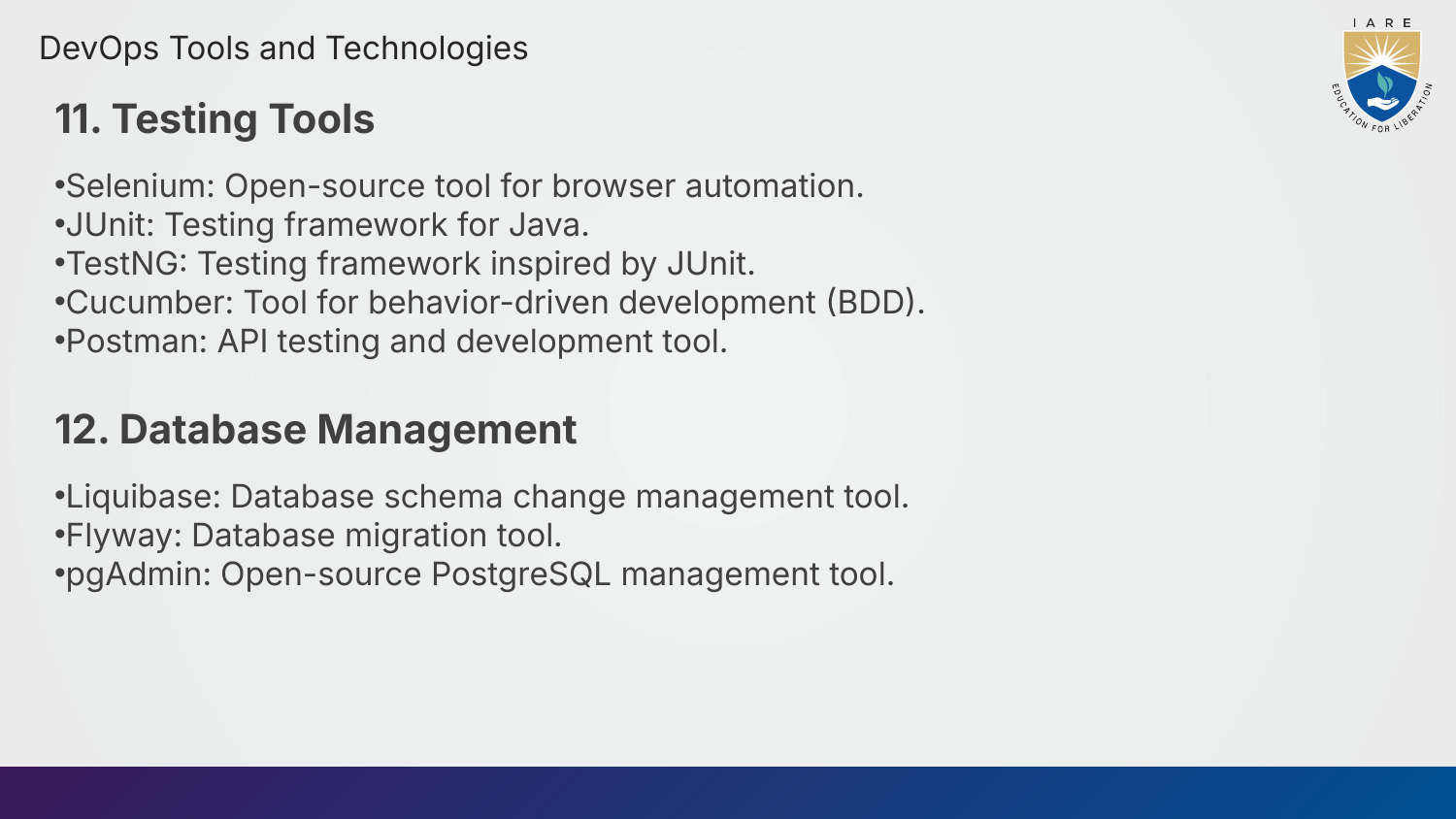

DevOps Tools and Technologies
11. Testing Tools
Selenium: Open-source tool for browser automation.
JUnit: Testing framework for Java.
TestNG: Testing framework inspired by JUnit.
Cucumber: Tool for behavior-driven development (BDD).
Postman: API testing and development tool.
12. Database Management
Liquibase: Database schema change management tool.
Flyway: Database migration tool.
pgAdmin: Open-source PostgreSQL management tool.
8